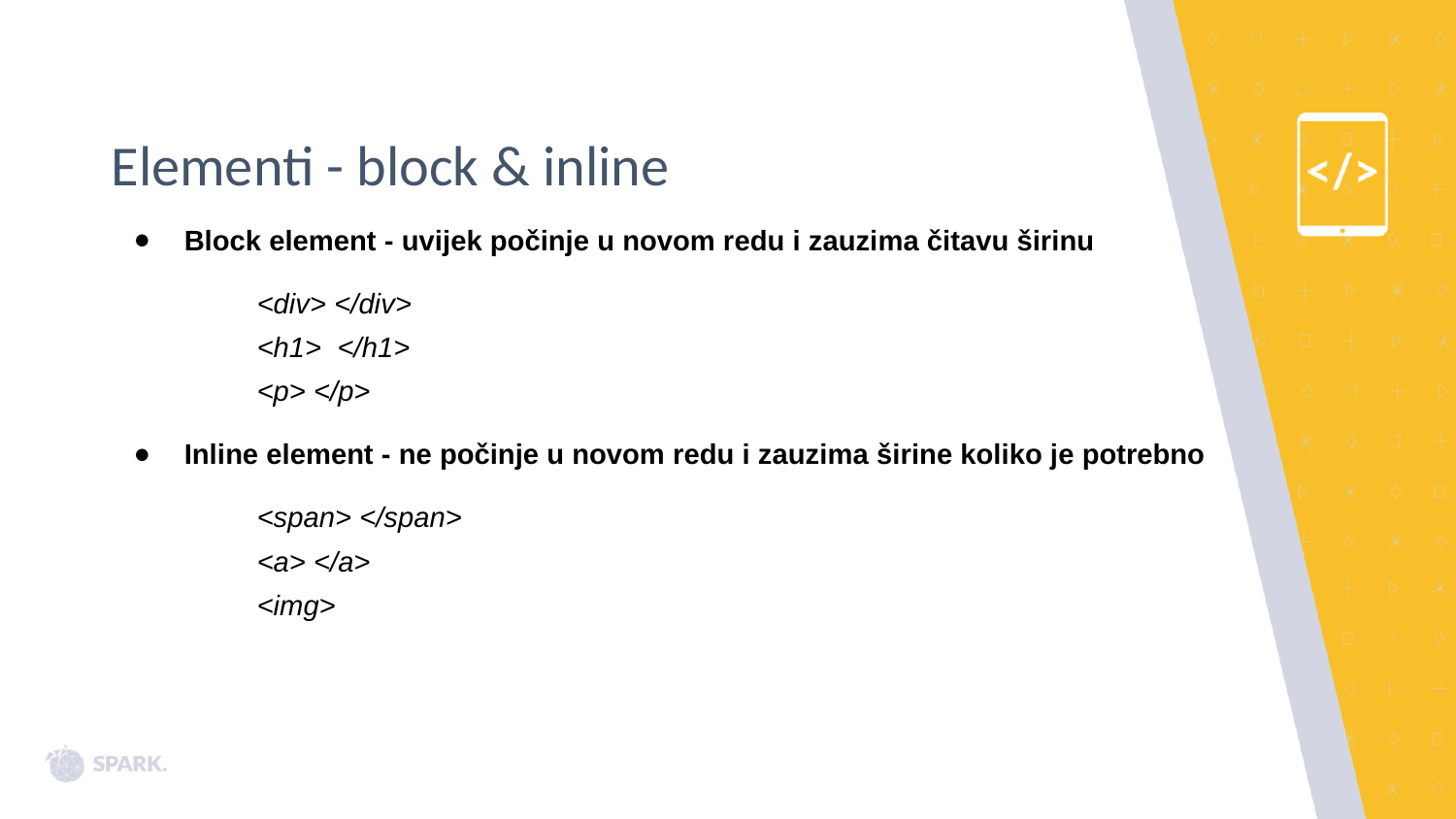

# Elementi - block & inline
Block element - uvijek počinje u novom redu i zauzima čitavu širinu

	<div> </div>
	<h1>  </h1>
	<p> </p>

Inline element - ne počinje u novom redu i zauzima širine koliko je potrebno

	<span> </span>
	<a> </a>
	<img>